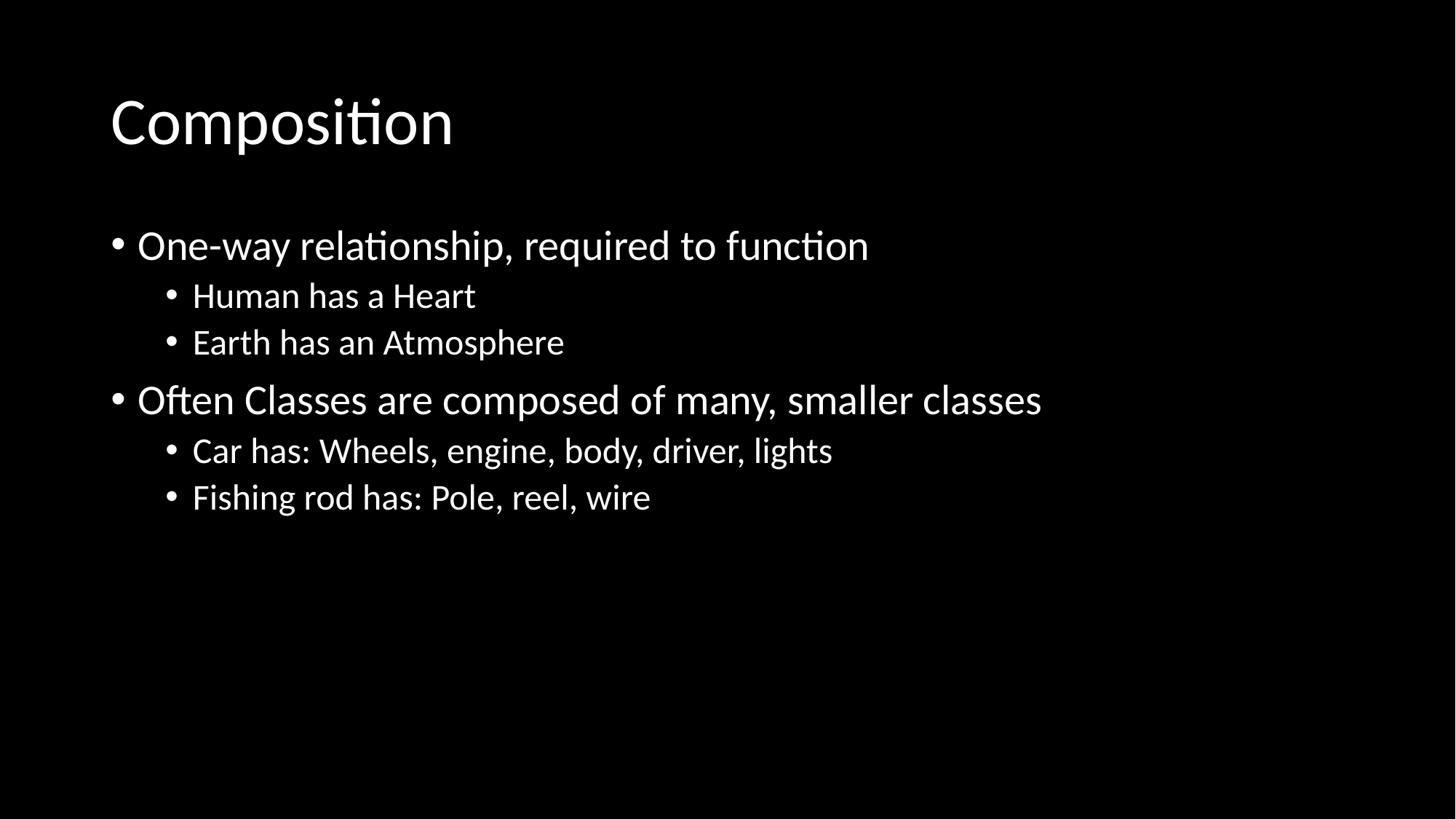

# Composition
One-way relationship, required to function
Human has a Heart
Earth has an Atmosphere
Often Classes are composed of many, smaller classes
Car has: Wheels, engine, body, driver, lights
Fishing rod has: Pole, reel, wire